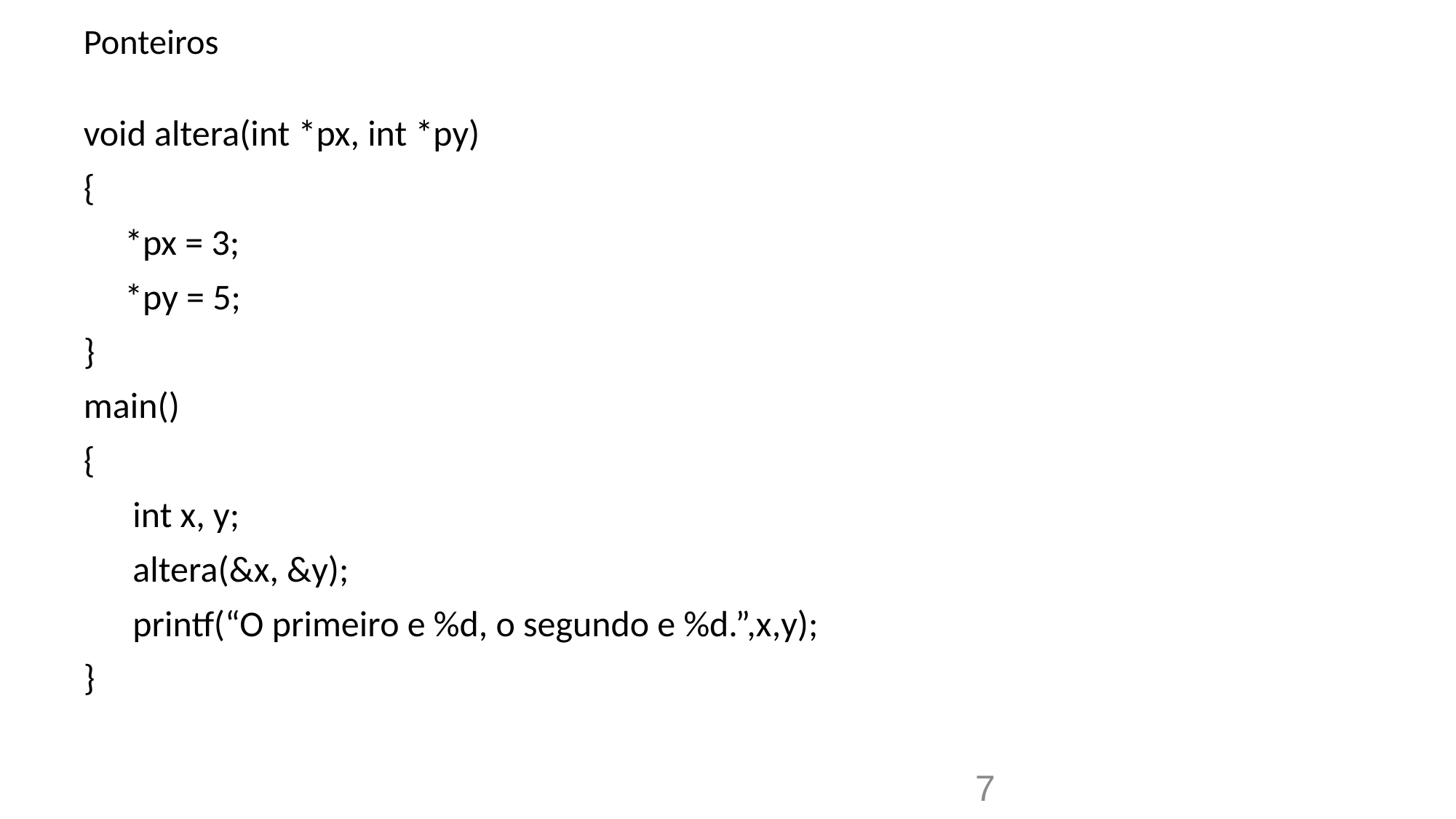

# Ponteiros
void altera(int *px, int *py)
{
     *px = 3;
     *py = 5;
}
main()
{
      int x, y;
      altera(&x, &y);
      printf(“O primeiro e %d, o segundo e %d.”,x,y);
}
7